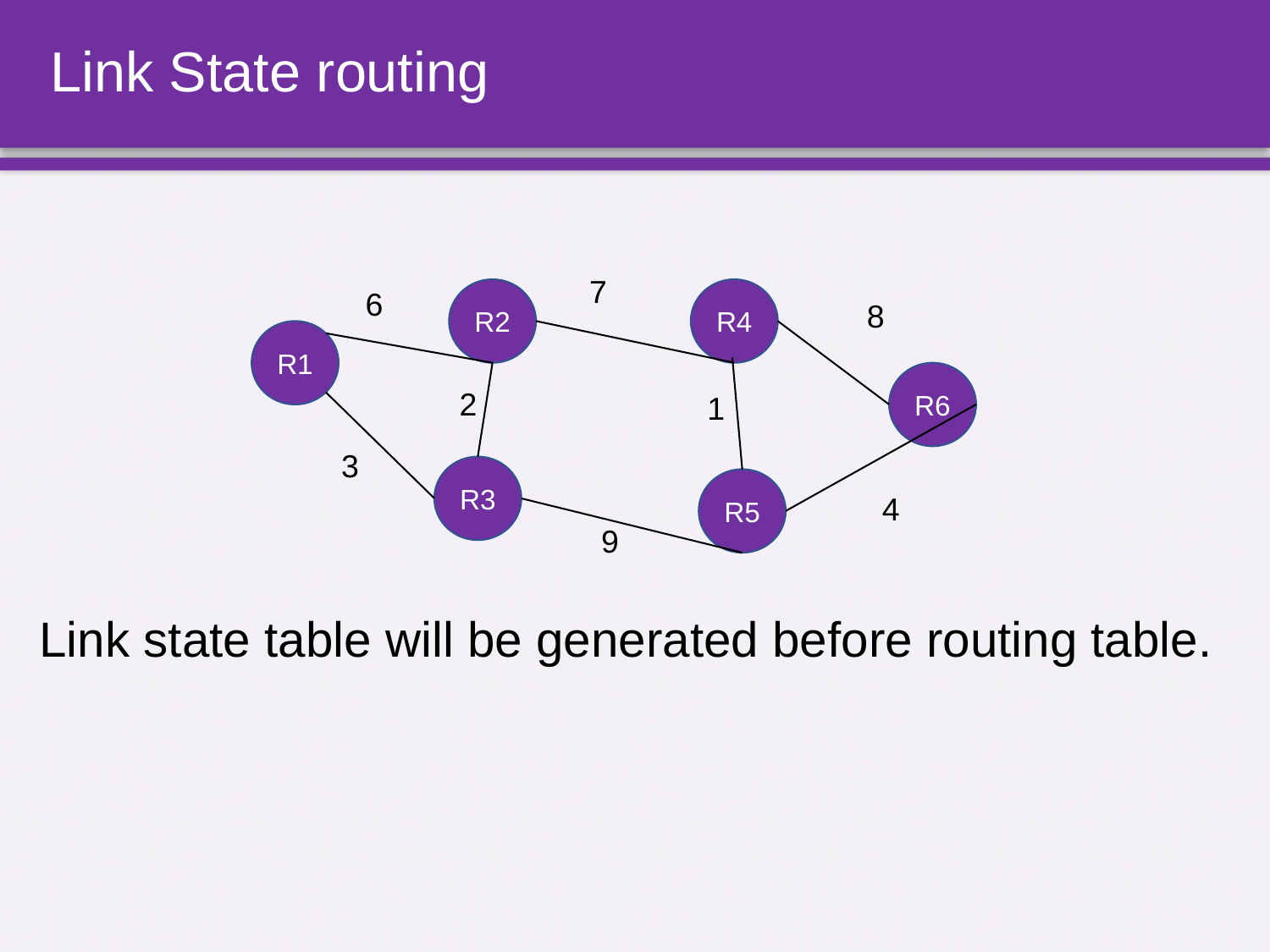

# Link State routing
7
6
R2
R4
8
R1
R6
2
1
3
R3
R5
4
9
Link state table will be generated before routing table.